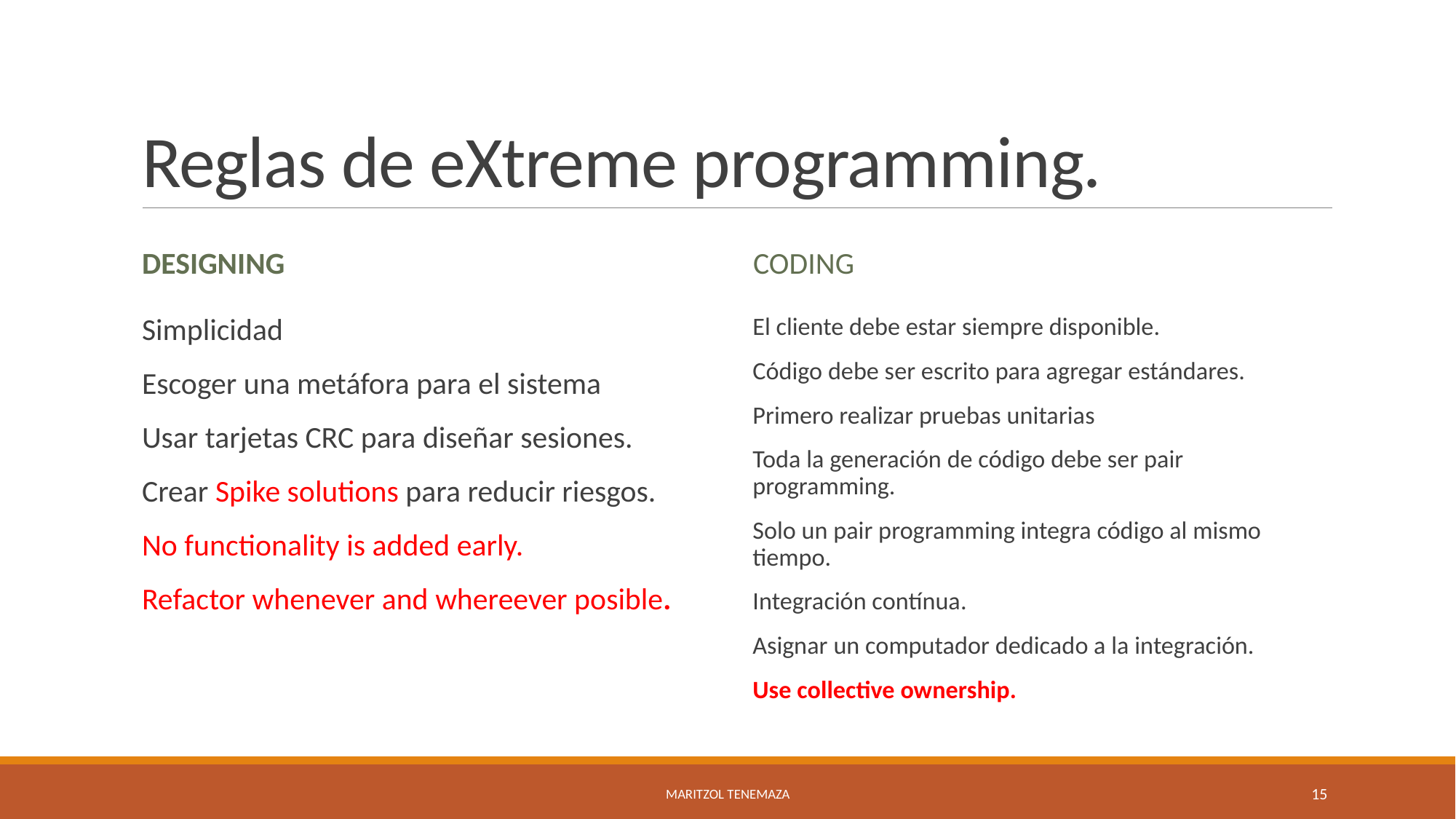

# Reglas de eXtreme programming.
Designing
coding
Simplicidad
Escoger una metáfora para el sistema
Usar tarjetas CRC para diseñar sesiones.
Crear Spike solutions para reducir riesgos.
No functionality is added early.
Refactor whenever and whereever posible.
El cliente debe estar siempre disponible.
Código debe ser escrito para agregar estándares.
Primero realizar pruebas unitarias
Toda la generación de código debe ser pair programming.
Solo un pair programming integra código al mismo tiempo.
Integración contínua.
Asignar un computador dedicado a la integración.
Use collective ownership.

Maritzol Tenemaza
15